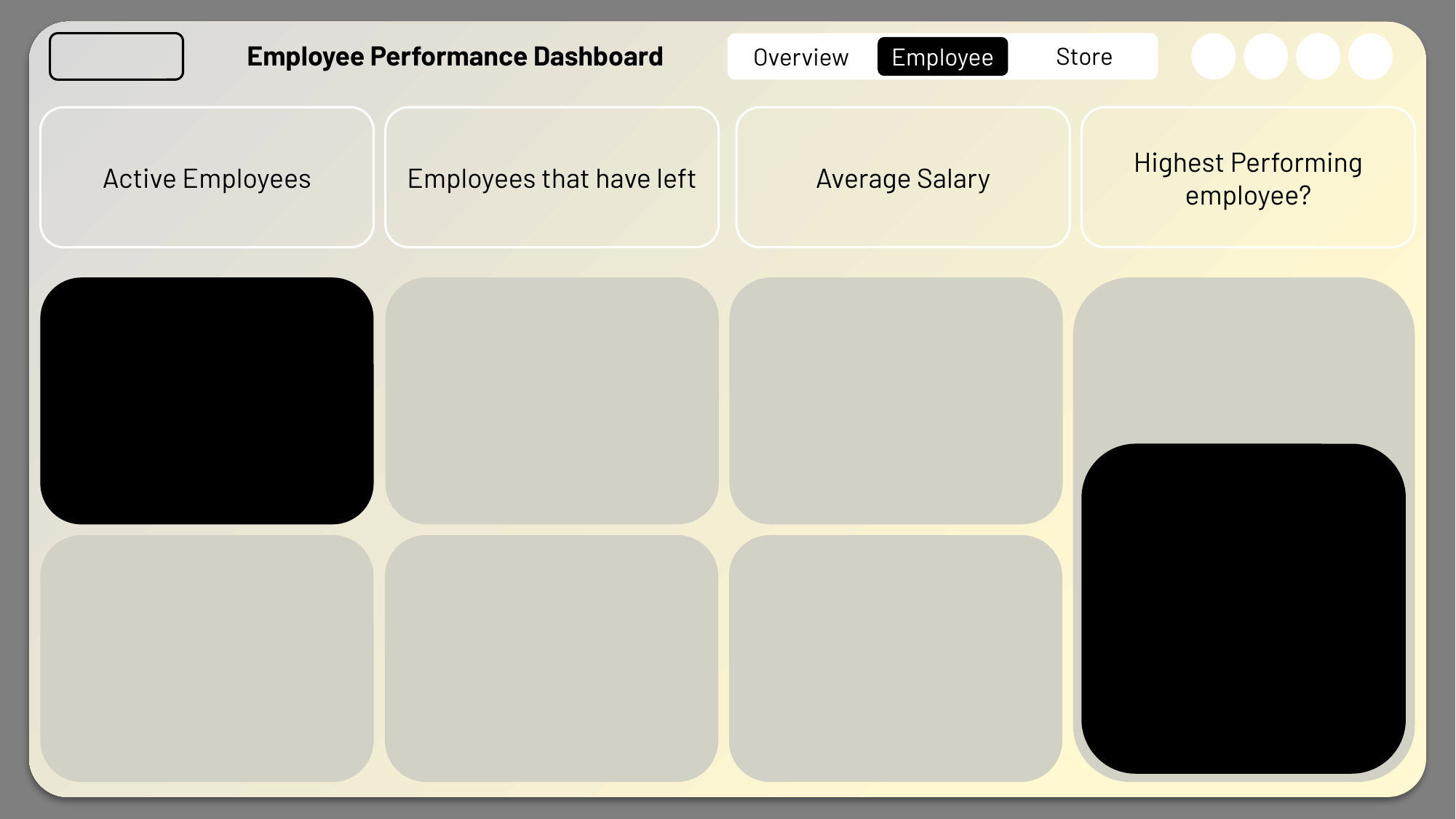

Employee Performance Dashboard

Store
Overview
Employee
Active Employees
Employees that have left
Average Salary
Highest Performing employee?